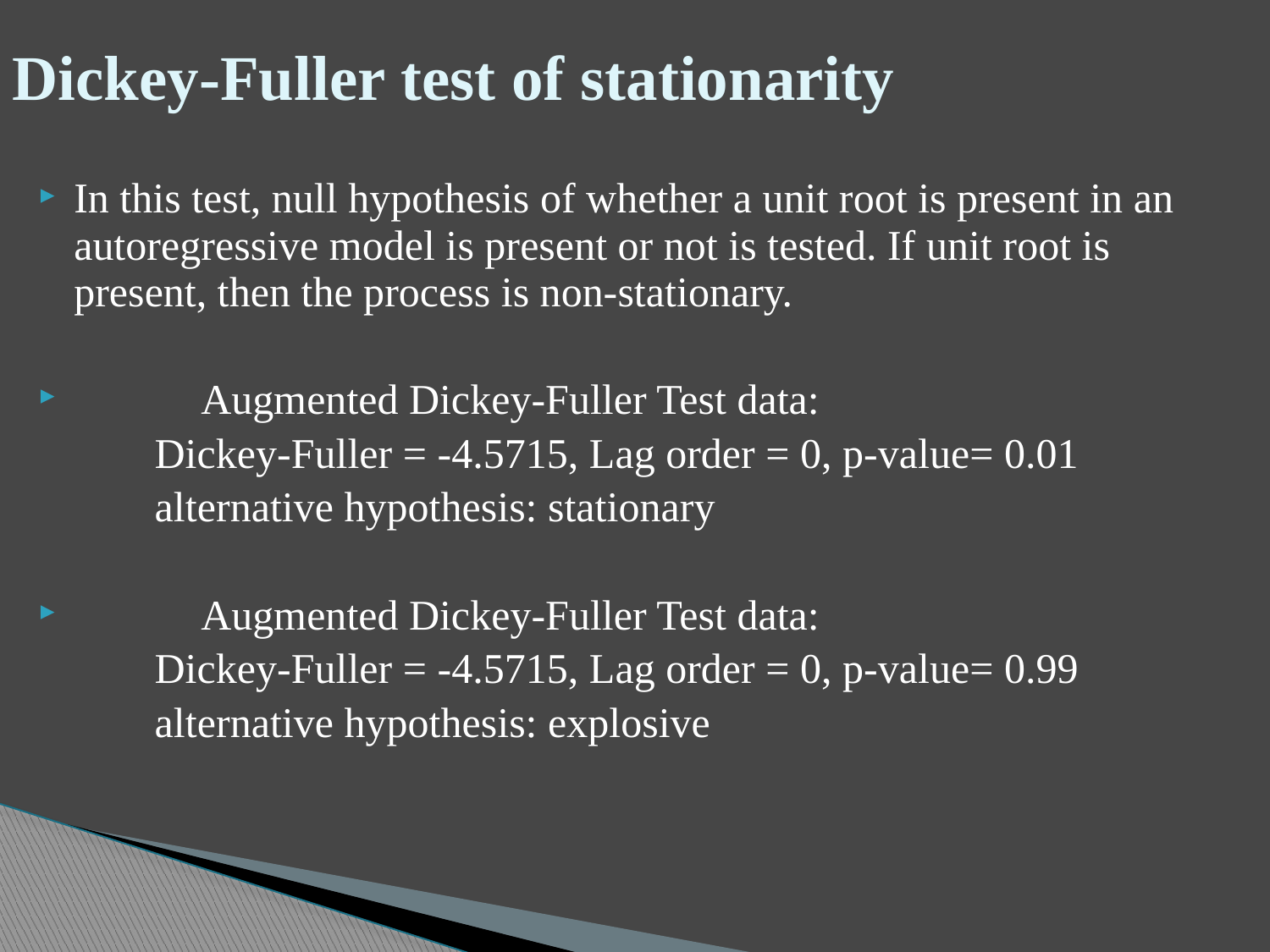

# Dickey-Fuller test of stationarity
In this test, null hypothesis of whether a unit root is present in an autoregressive model is present or not is tested. If unit root is present, then the process is non-stationary.

	Augmented Dickey-Fuller Test data:
           Dickey-Fuller = -4.5715, Lag order = 0, p-value= 0.01
           alternative hypothesis: stationary

	Augmented Dickey-Fuller Test data:
           Dickey-Fuller = -4.5715, Lag order = 0, p-value= 0.99
           alternative hypothesis: explosive